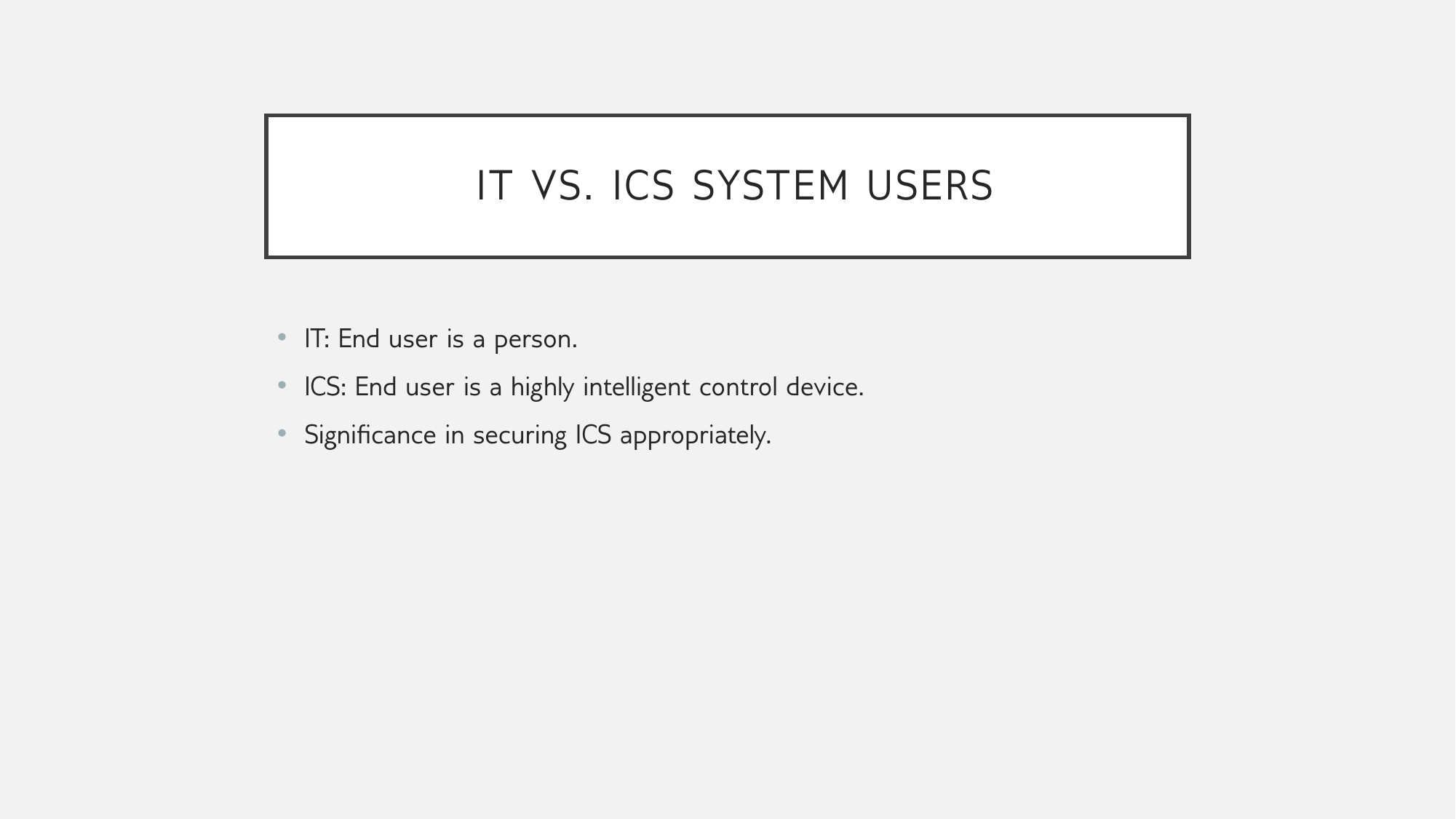

# IT vs. ICS System Users
IT: End user is a person.
ICS: End user is a highly intelligent control device.
Significance in securing ICS appropriately.